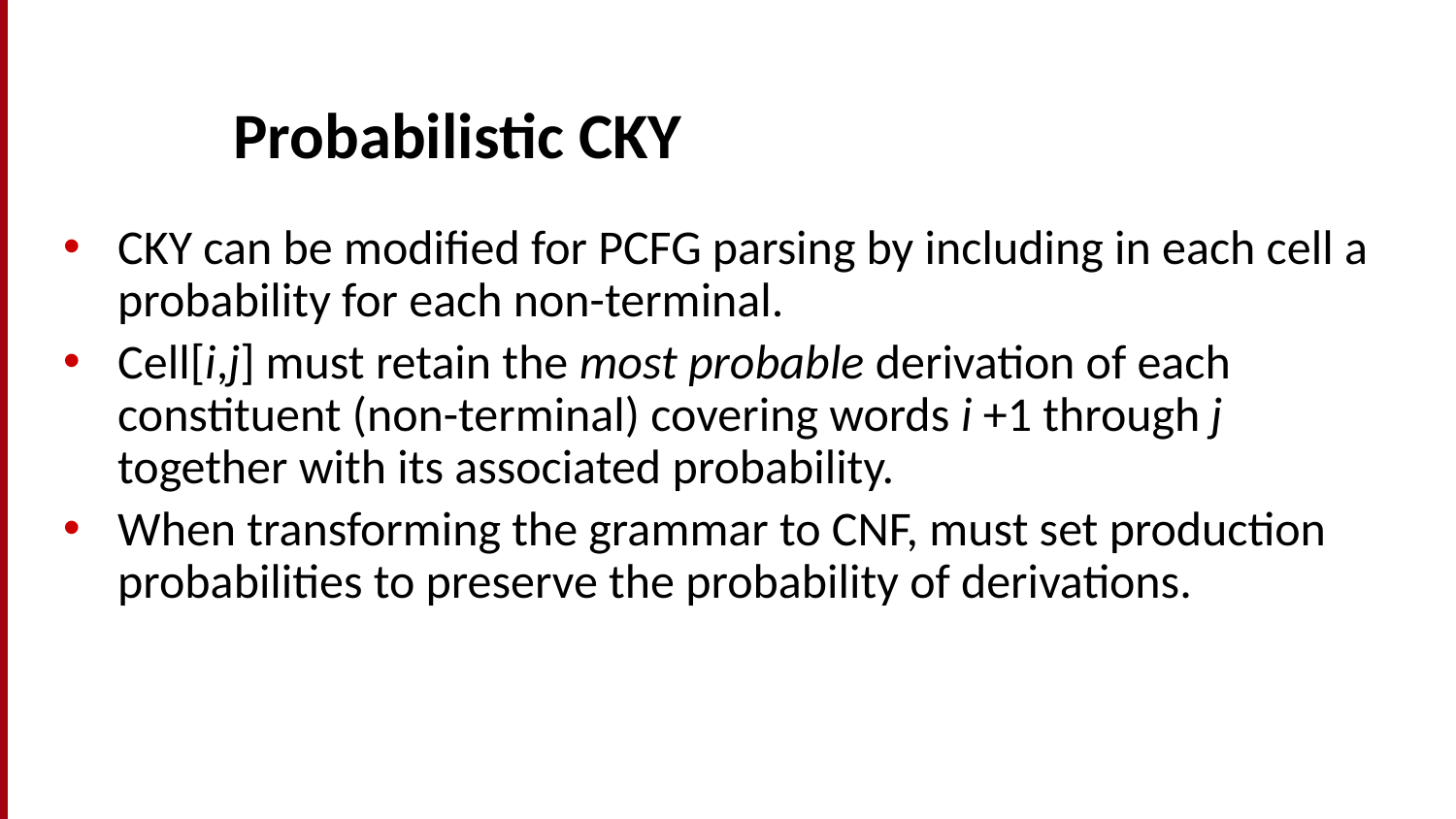

# Probabilistic CKY
CKY can be modified for PCFG parsing by including in each cell a probability for each non-terminal.
Cell[i,j] must retain the most probable derivation of each constituent (non-terminal) covering words i +1 through j together with its associated probability.
When transforming the grammar to CNF, must set production probabilities to preserve the probability of derivations.